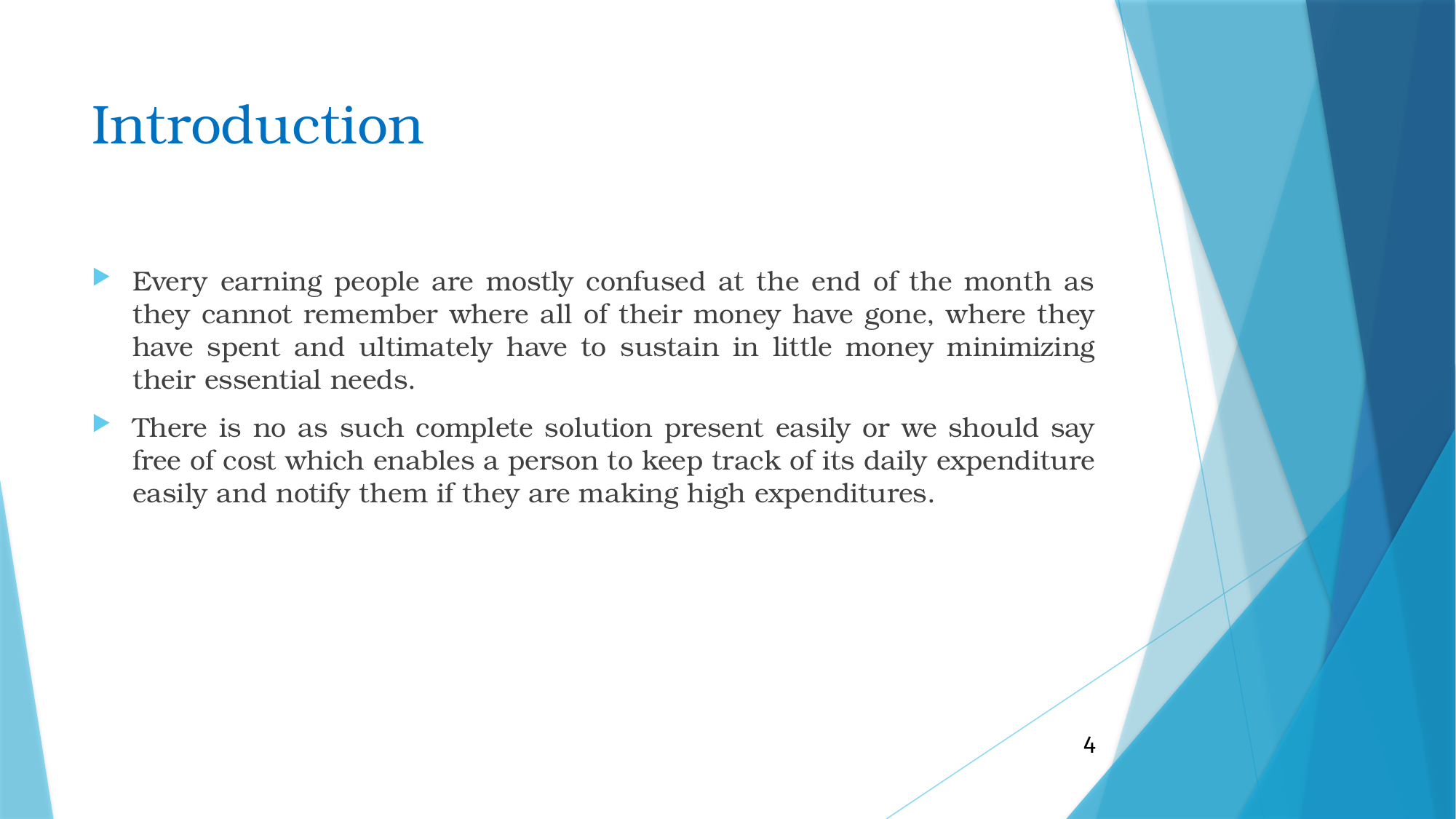

# Introduction
Every earning people are mostly confused at the end of the month as they cannot remember where all of their money have gone, where they have spent and ultimately have to sustain in little money minimizing their essential needs.
There is no as such complete solution present easily or we should say free of cost which enables a person to keep track of its daily expenditure easily and notify them if they are making high expenditures.
4